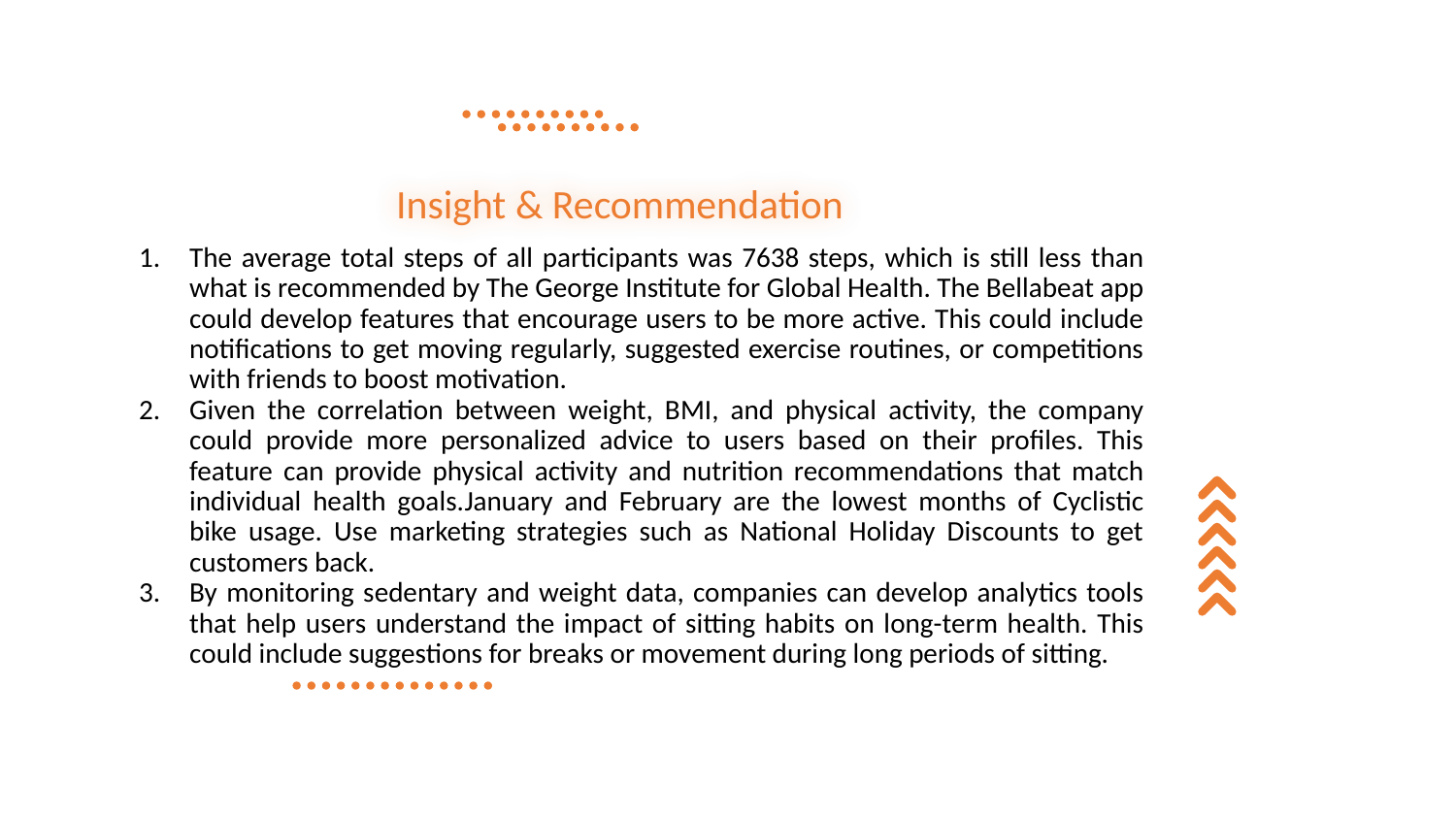

# Insight & Recommendation
The average total steps of all participants was 7638 steps, which is still less than what is recommended by The George Institute for Global Health. The Bellabeat app could develop features that encourage users to be more active. This could include notifications to get moving regularly, suggested exercise routines, or competitions with friends to boost motivation.
Given the correlation between weight, BMI, and physical activity, the company could provide more personalized advice to users based on their profiles. This feature can provide physical activity and nutrition recommendations that match individual health goals.January and February are the lowest months of Cyclistic bike usage. Use marketing strategies such as National Holiday Discounts to get customers back.
By monitoring sedentary and weight data, companies can develop analytics tools that help users understand the impact of sitting habits on long-term health. This could include suggestions for breaks or movement during long periods of sitting.